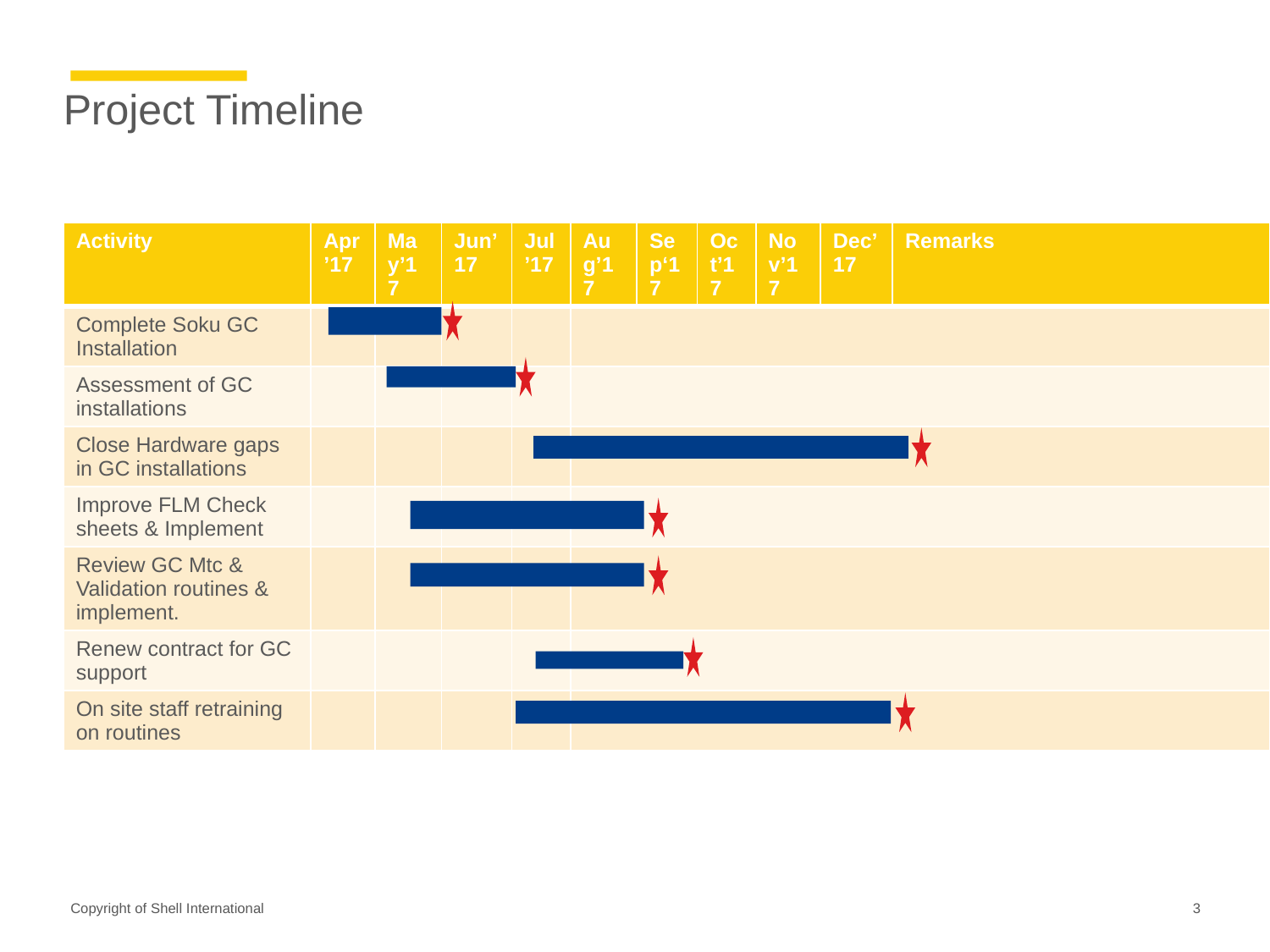

# Project Timeline

| Activity | Apr’17 | May’17 | Jun’17 | Jul’17 | Aug’17 | Sep‘17 | Oct’17 | Nov’17 | Dec’17 | Remarks |
| --- | --- | --- | --- | --- | --- | --- | --- | --- | --- | --- |
| Complete Soku GC Installation |  |  |  |  |  |  |  |  |  |  |
| Assessment of GC installations |  |  |  |  |  |  |  |  |  |  |
| Close Hardware gaps in GC installations |  |  |  |  |  |  |  |  |  |  |
| Improve FLM Check sheets & Implement |  |  |  |  |  |  |  |  |  |  |
| Review GC Mtc & Validation routines & implement. |  |  |  |  |  |  |  |  |  |  |
| Renew contract for GC support |  |  |  |  |  |  |  |  |  |  |
| On site staff retraining on routines |  |  |  |  |  |  |  |  |  |  |

3